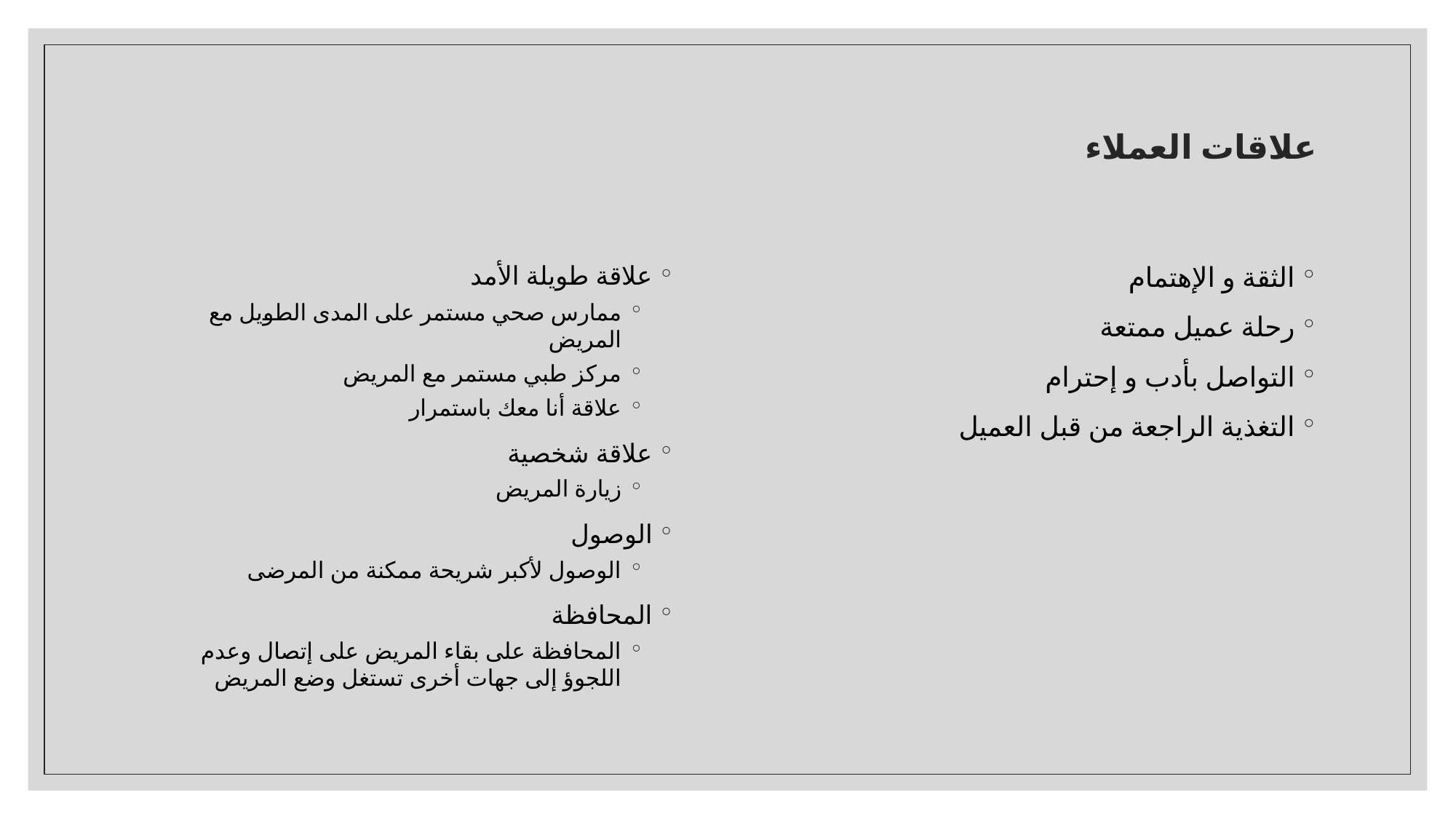

# علاقات العملاء
علاقة طويلة الأمد
ممارس صحي مستمر على المدى الطويل مع المريض
مركز طبي مستمر مع المريض
علاقة أنا معك باستمرار
علاقة شخصية
زيارة المريض
الوصول
الوصول لأكبر شريحة ممكنة من المرضى
المحافظة
المحافظة على بقاء المريض على إتصال وعدم اللجوؤ إلى جهات أخرى تستغل وضع المريض
الثقة و الإهتمام
رحلة عميل ممتعة
التواصل بأدب و إحترام
التغذية الراجعة من قبل العميل